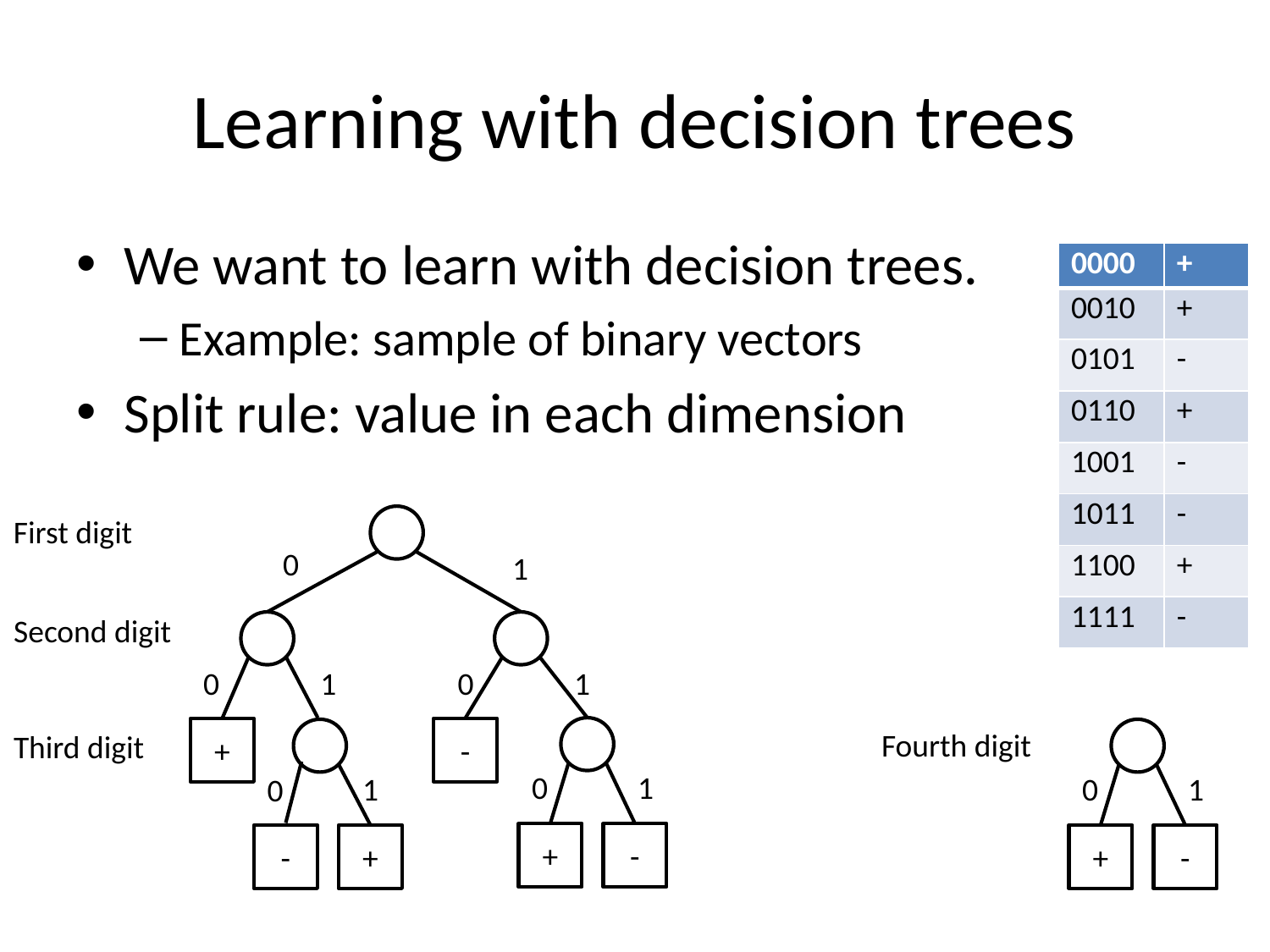

# Learning with decision trees
We want to learn with decision trees.
Example: sample of binary vectors
Split rule: value in each dimension
| 0000 | + |
| --- | --- |
| 0010 | + |
| 0101 | - |
| 0110 | + |
| 1001 | - |
| 1011 | - |
| 1100 | + |
| 1111 | - |
First digit

0
1
Second digit

0
1
0
1

-
+

Fourth digit

Third digit
0
1
1
0
1
0
+
-
-
+
+
-